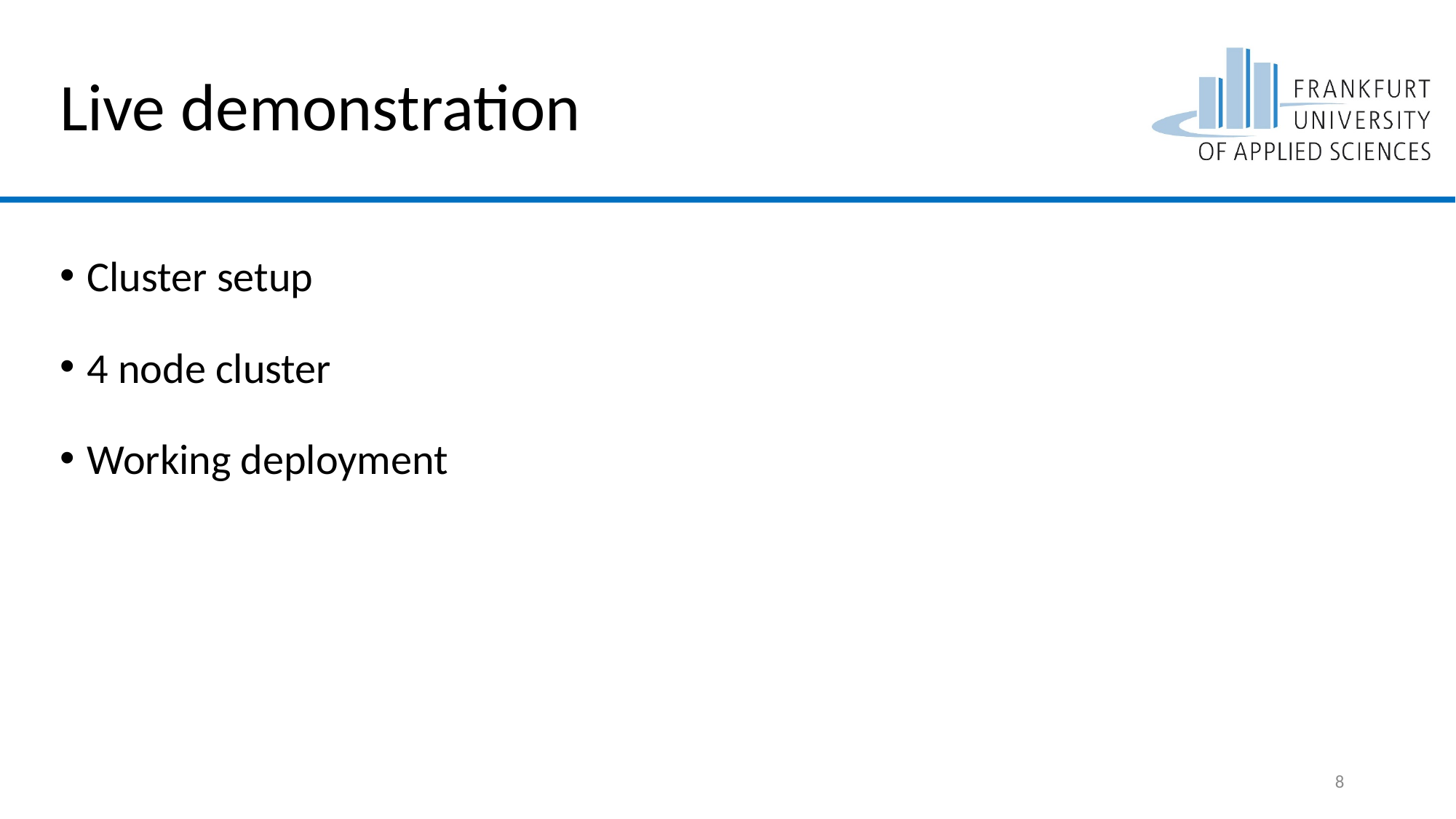

# Live demonstration
Cluster setup
4 node cluster
Working deployment

8